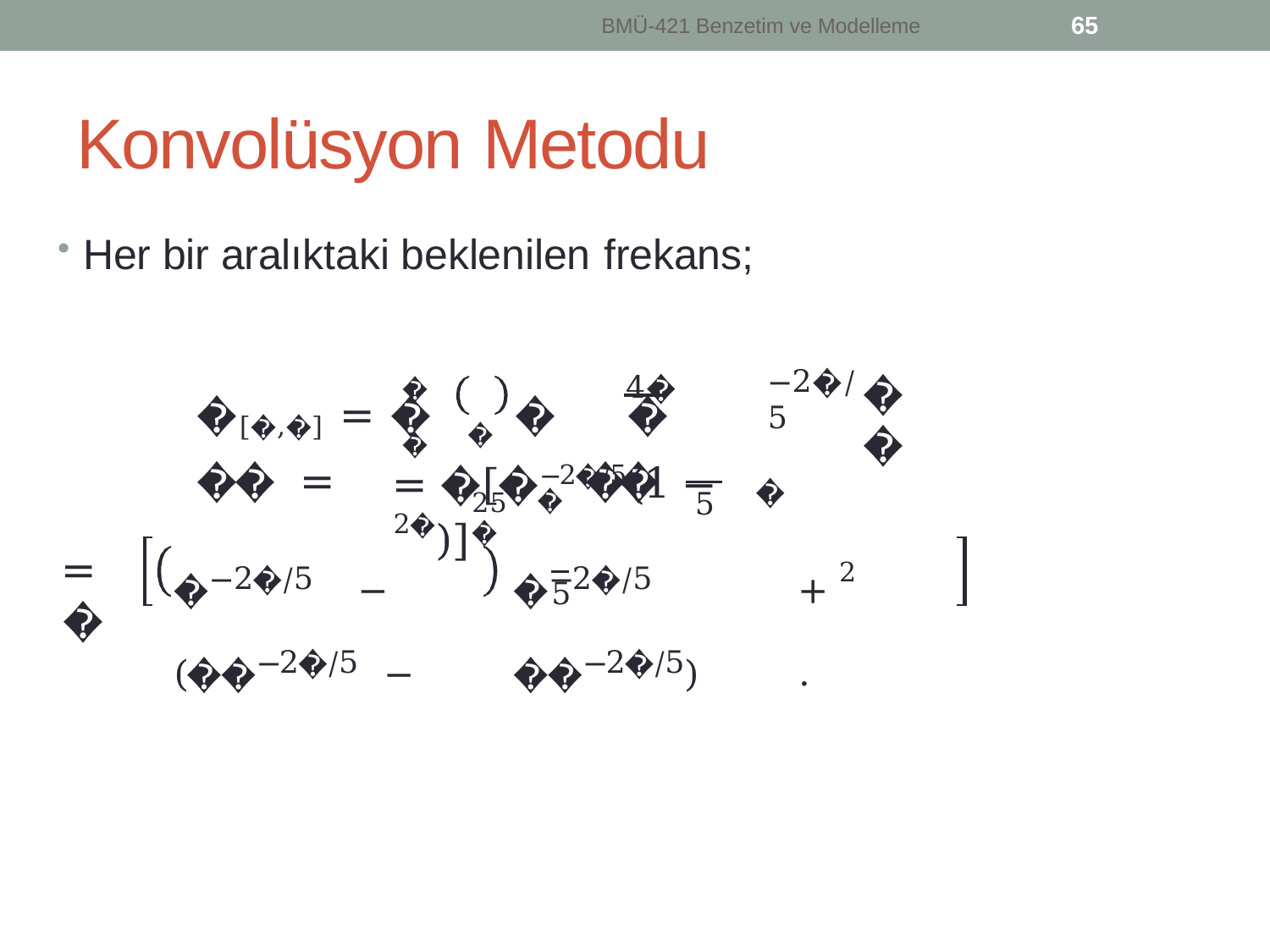

65
BMÜ-421 Benzetim ve Modelleme
Konvolüsyon Metodu
Her bir aralıktaki beklenilen frekans;
�	4� 	 �
−2�/5
�[�,�]  = �  �  �	�	��  =	25   �   ��
��

= �[�−2�/5(1 −  2�)]�
�

5
�−2�/5	−	�−2�/5	+ 2  (��−2�/5   −	��−2�/5)	.

=  �

5